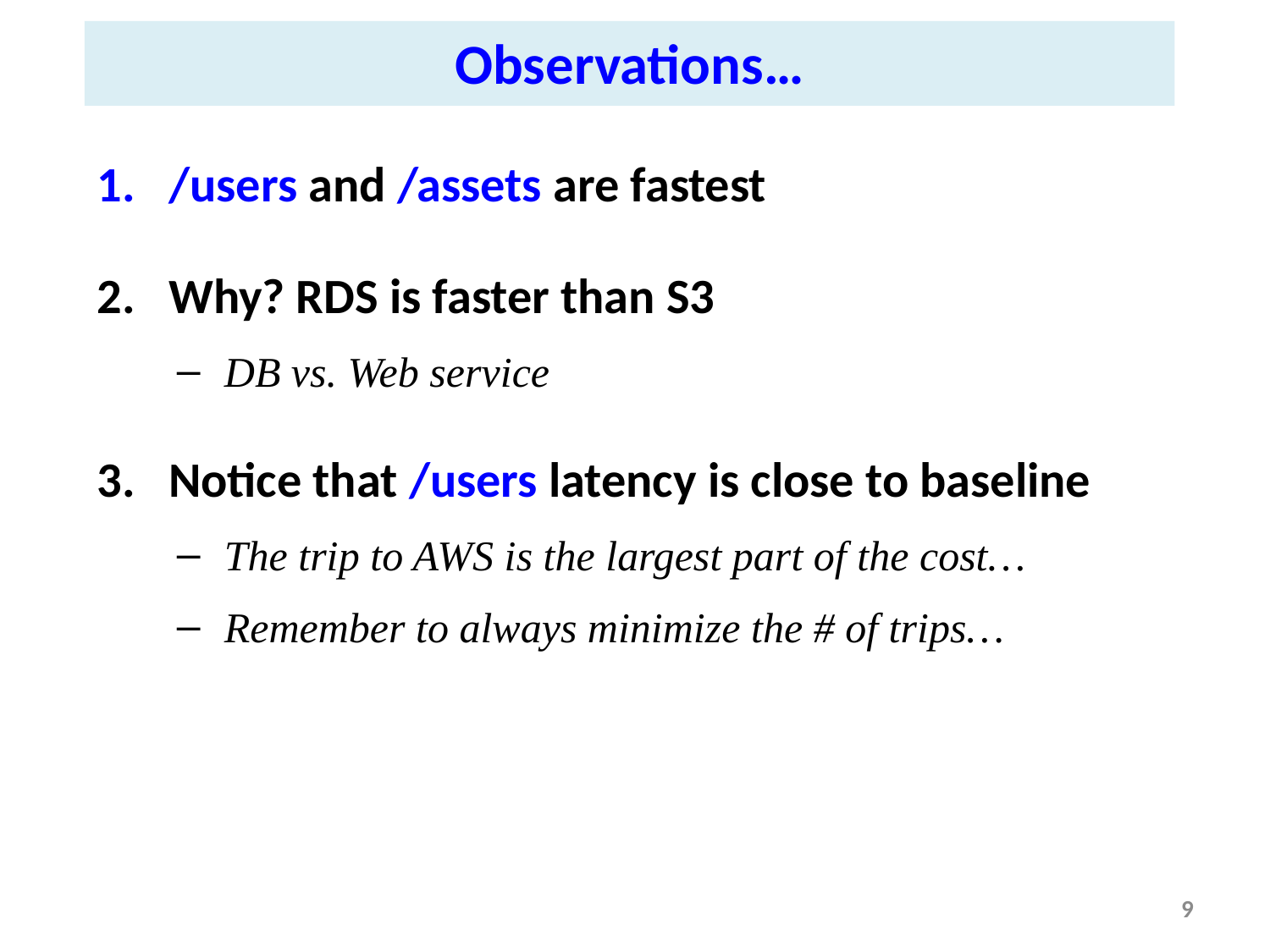

Observations…
/users and /assets are fastest
Why? RDS is faster than S3
DB vs. Web service
Notice that /users latency is close to baseline
The trip to AWS is the largest part of the cost…
Remember to always minimize the # of trips…
9